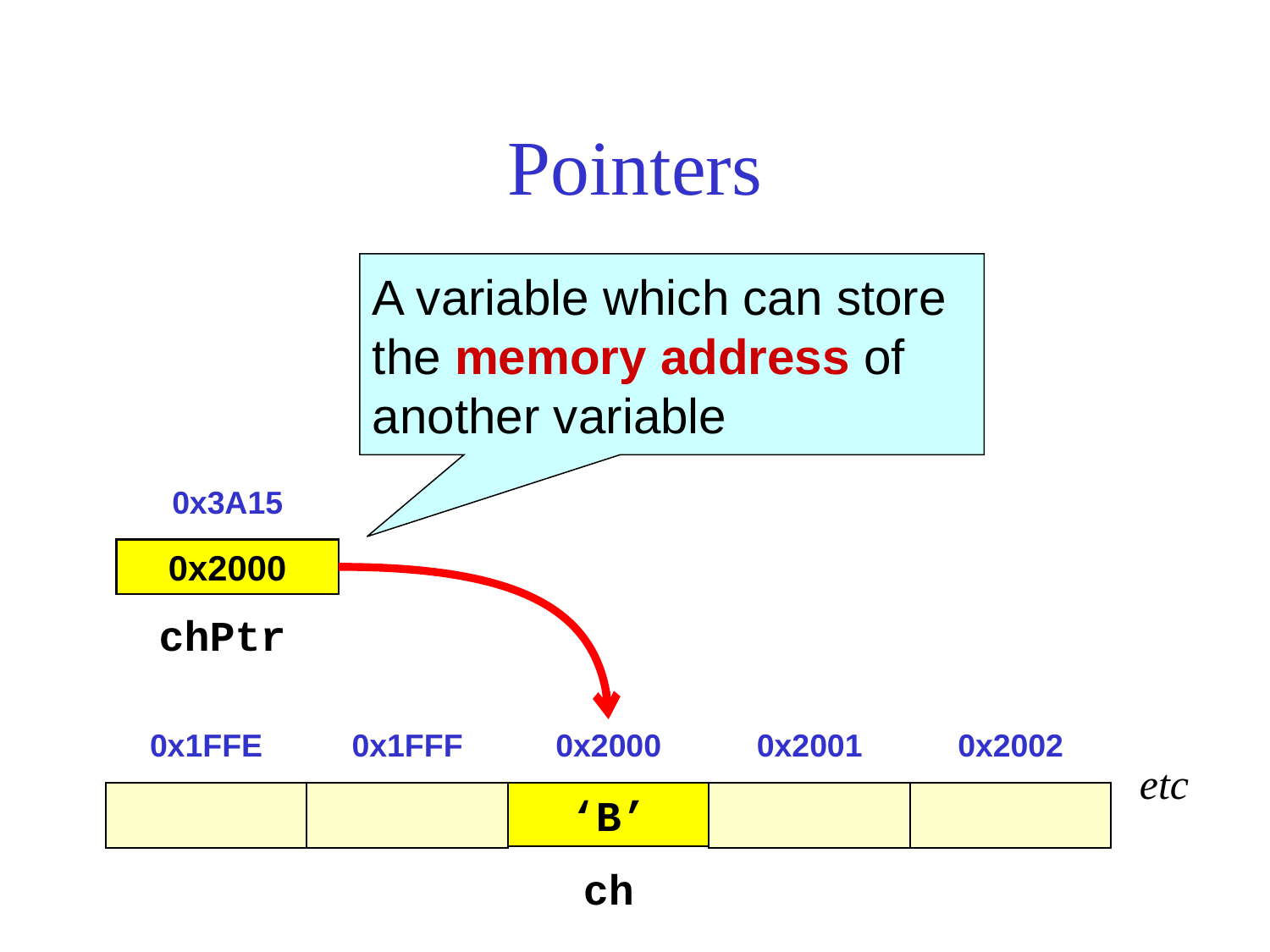

# Pointers
A variable which can store the memory address of another variable
0x3A15
0x2000
chPtr
0x1FFE
0x1FFF
0x2000
0x2001
0x2002
etc

‘B’

ch